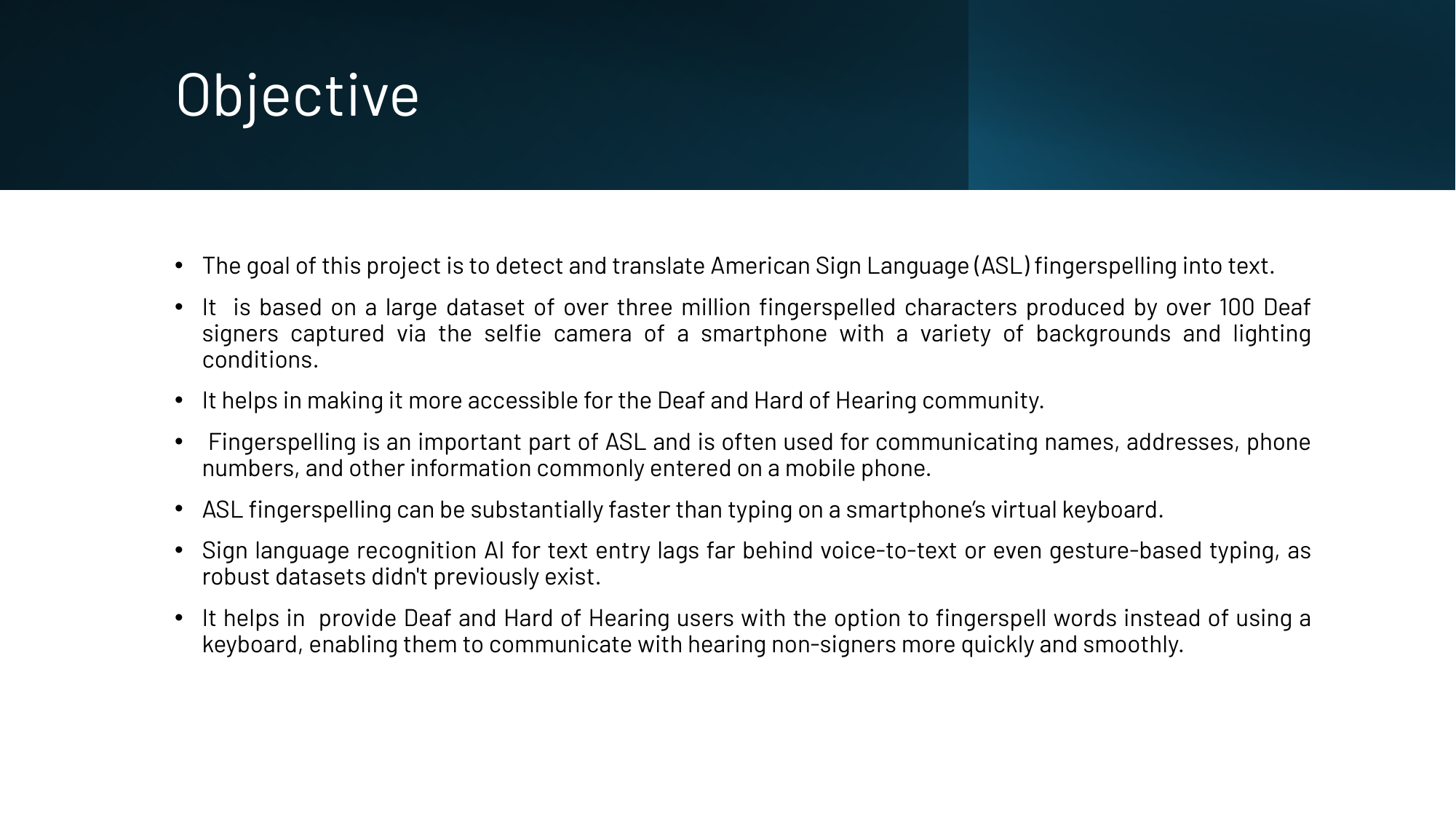

# Objective
The goal of this project is to detect and translate American Sign Language (ASL) fingerspelling into text.
It  is based on a large dataset of over three million fingerspelled characters produced by over 100 Deaf signers captured via the selfie camera of a smartphone with a variety of backgrounds and lighting conditions.
It helps in making it more accessible for the Deaf and Hard of Hearing community.
 Fingerspelling is an important part of ASL and is often used for communicating names, addresses, phone numbers, and other information commonly entered on a mobile phone.
ASL fingerspelling can be substantially faster than typing on a smartphone’s virtual keyboard.
Sign language recognition AI for text entry lags far behind voice-to-text or even gesture-based typing, as robust datasets didn't previously exist.
It helps in  provide Deaf and Hard of Hearing users with the option to fingerspell words instead of using a keyboard, enabling them to communicate with hearing non-signers more quickly and smoothly.